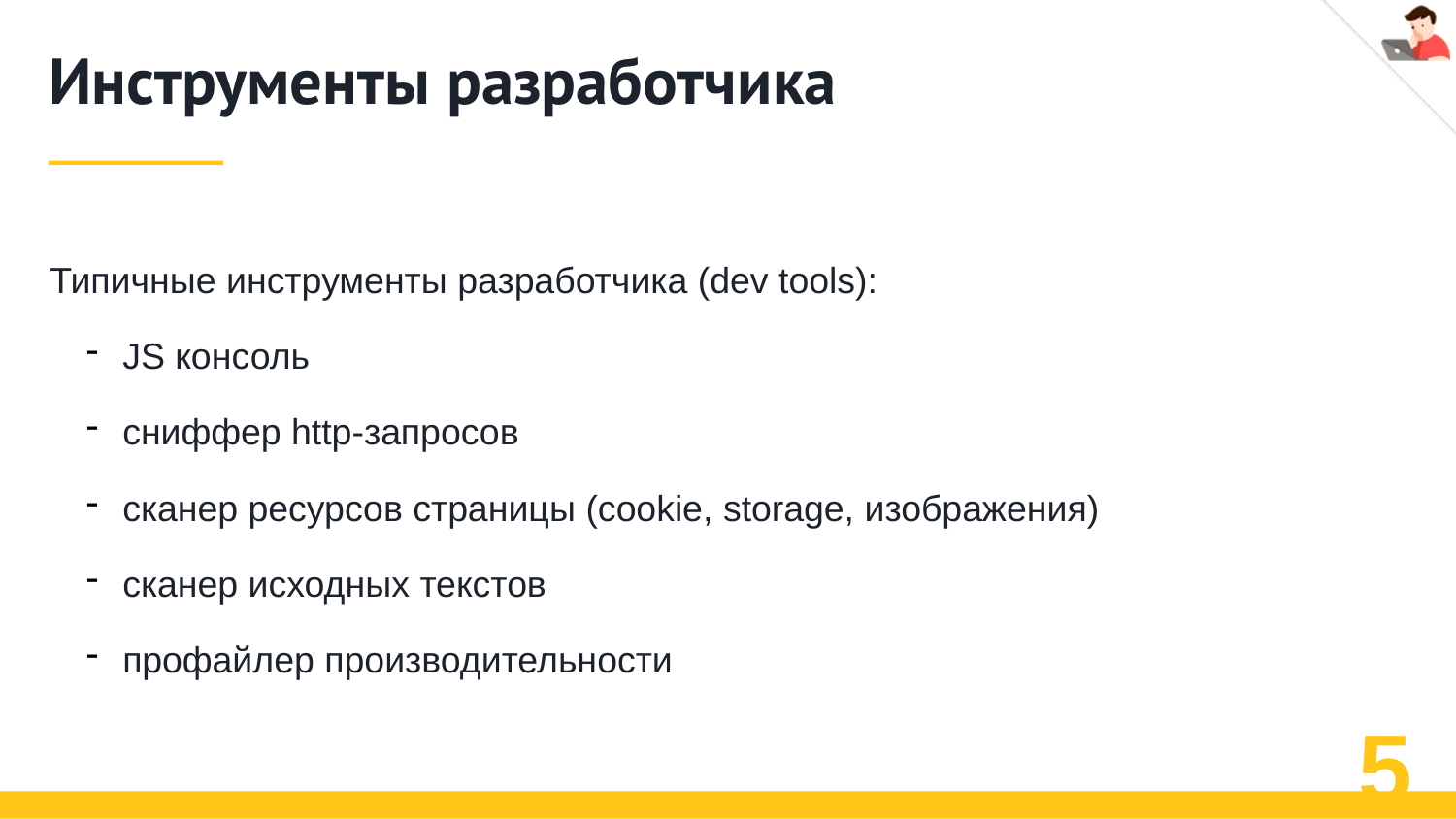

# Инструменты разработчика
Типичные инструменты разработчика (dev tools):
JS консоль
сниффер http-запросов
сканер ресурсов страницы (cookie, storage, изображения)
сканер исходных текстов
профайлер производительности
5